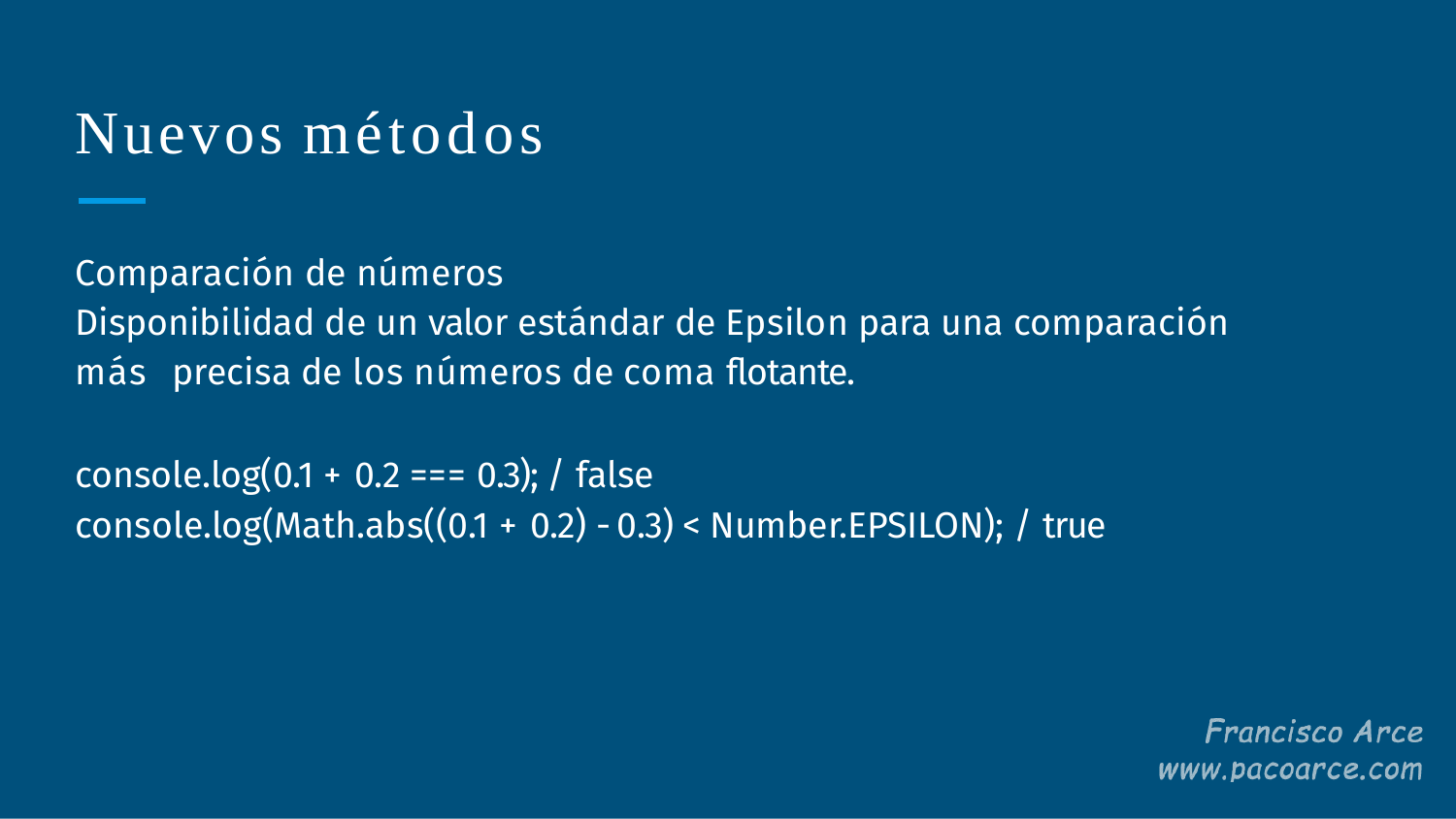

# Nuevos métodos

Comparación de números
Disponibilidad de un valor estándar de Epsilon para una comparación más  precisa de los números de coma ﬂotante.

console.log(0.1 + 0.2 === 0.3); / false
console.log(Math.abs((0.1 + 0.2) - 0.3) < Number.EPSILON); / true